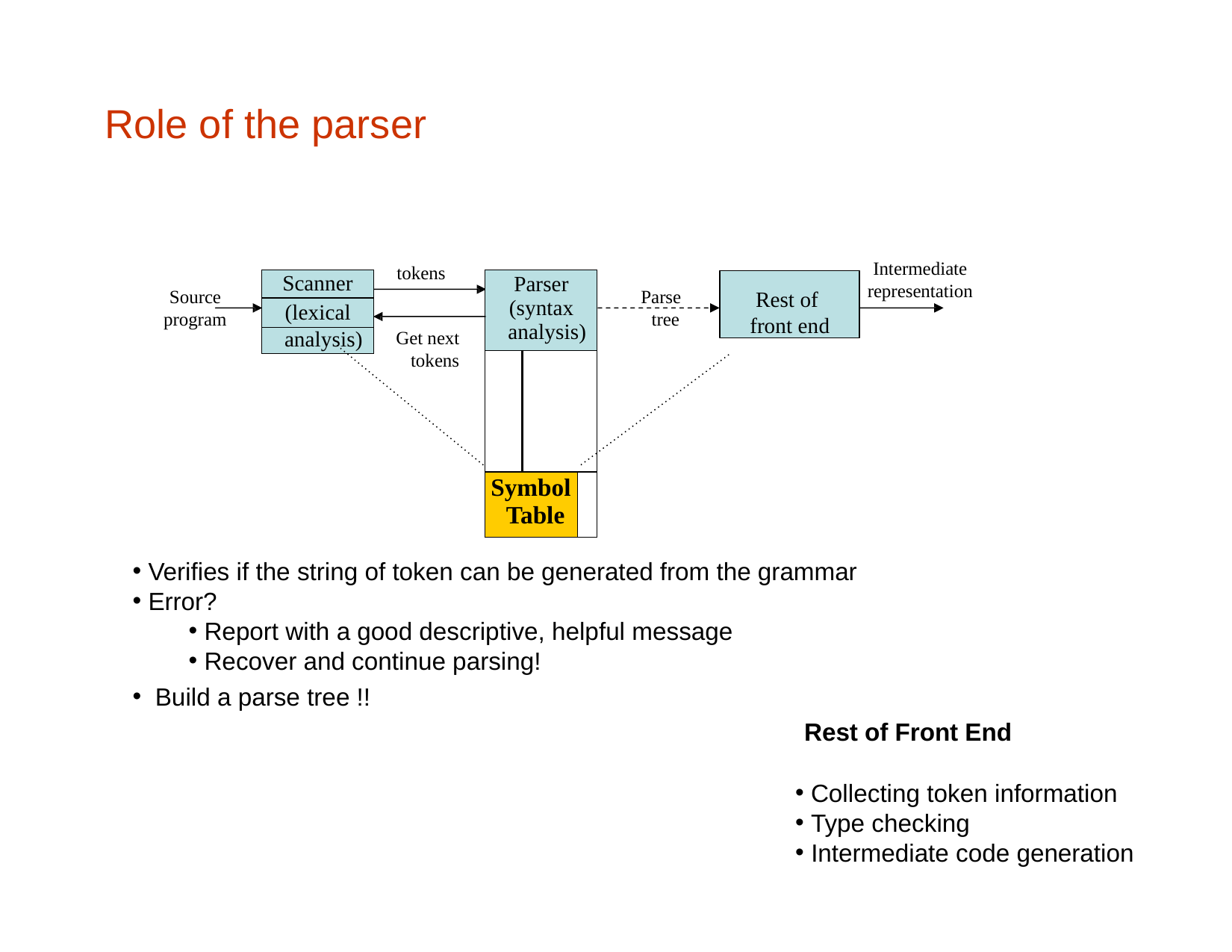

# Role of the parser
Intermediate  representation
tokens
| Scanner |
| --- |
| (lexical |
| analysis) |
| Parser (syntax analysis) |  |  |
| --- | --- | --- |
|  |  |  |
| Symbol Table |  |  |
Rest of  front end
Source  program
Parse  tree

Get next  tokens

Verifies if the string of token can be generated from the grammar
Error?
Report with a good descriptive, helpful message
Recover and continue parsing!
Build a parse tree !!
Rest of Front End

Collecting token information
Type checking
Intermediate code generation